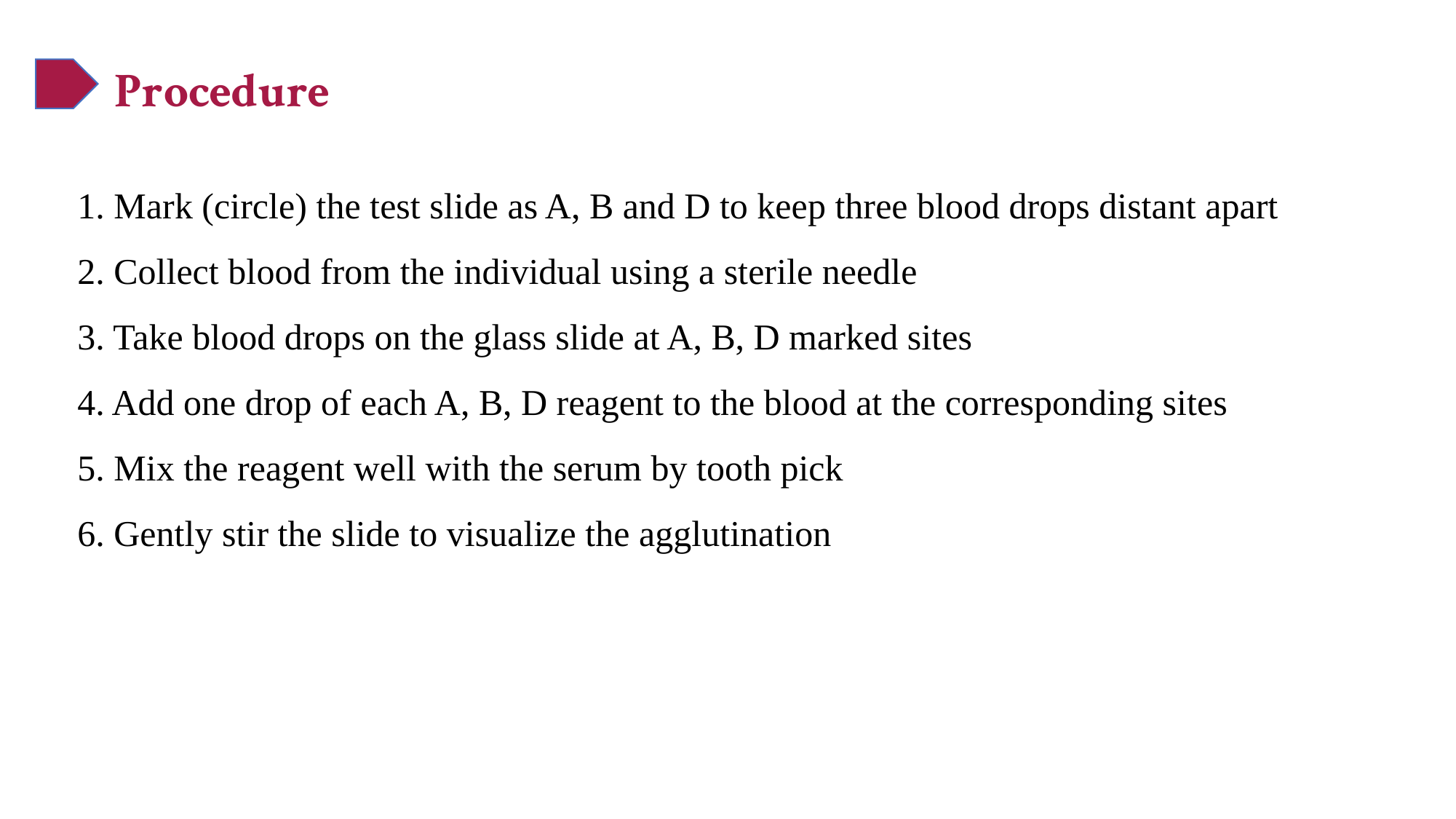

Procedure

1. Mark (circle) the test slide as A, B and D to keep three blood drops distant apart
2. Collect blood from the individual using a sterile needle
3. Take blood drops on the glass slide at A, B, D marked sites
4. Add one drop of each A, B, D reagent to the blood at the corresponding sites
5. Mix the reagent well with the serum by tooth pick
6. Gently stir the slide to visualize the agglutination